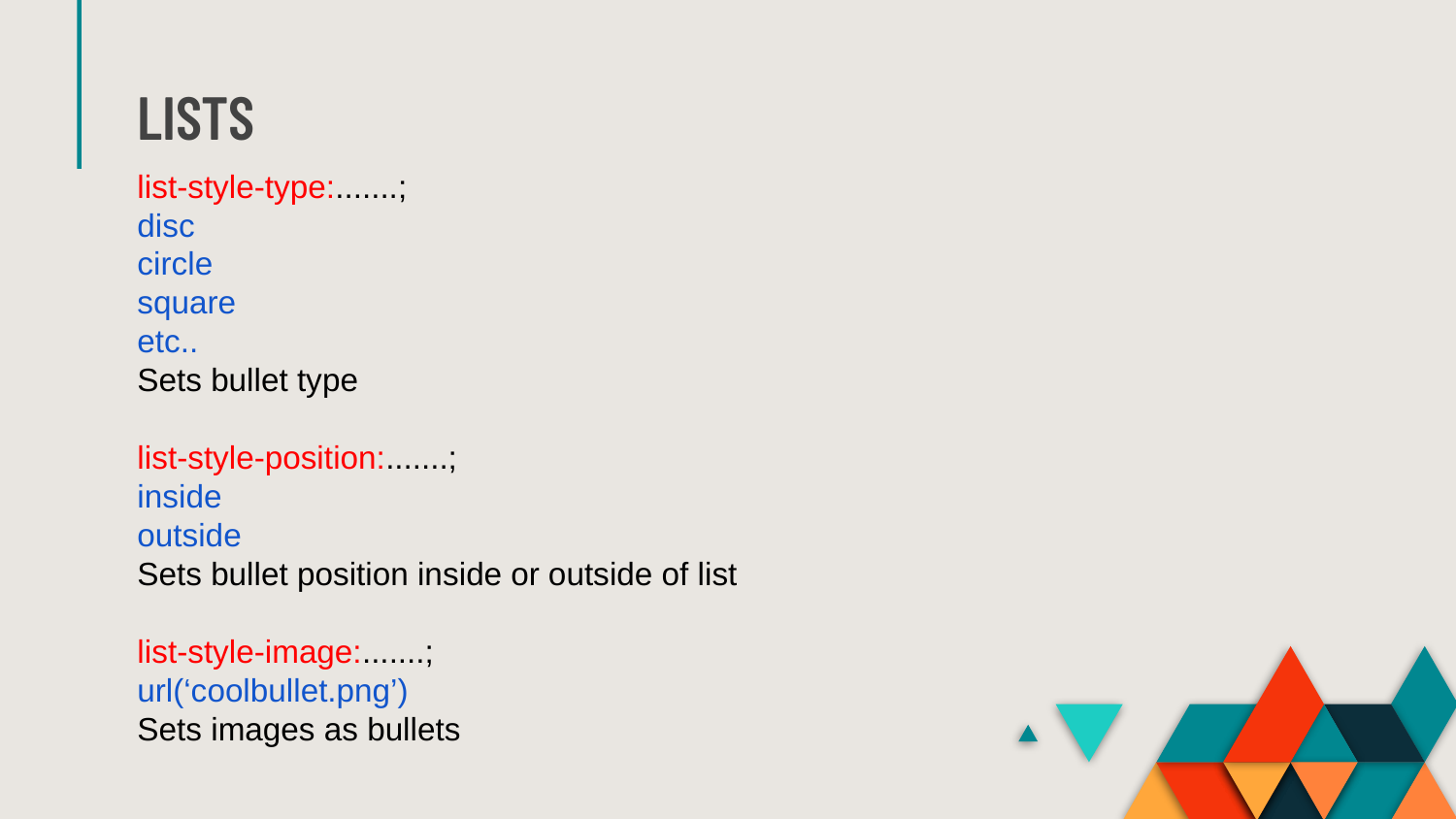

# LISTS
list-style-type:.......;
disc
circle
square
etc..
Sets bullet type

list-style-position:.......;
inside
outside
Sets bullet position inside or outside of list

list-style-image:.......;
url(‘coolbullet.png’)
Sets images as bullets